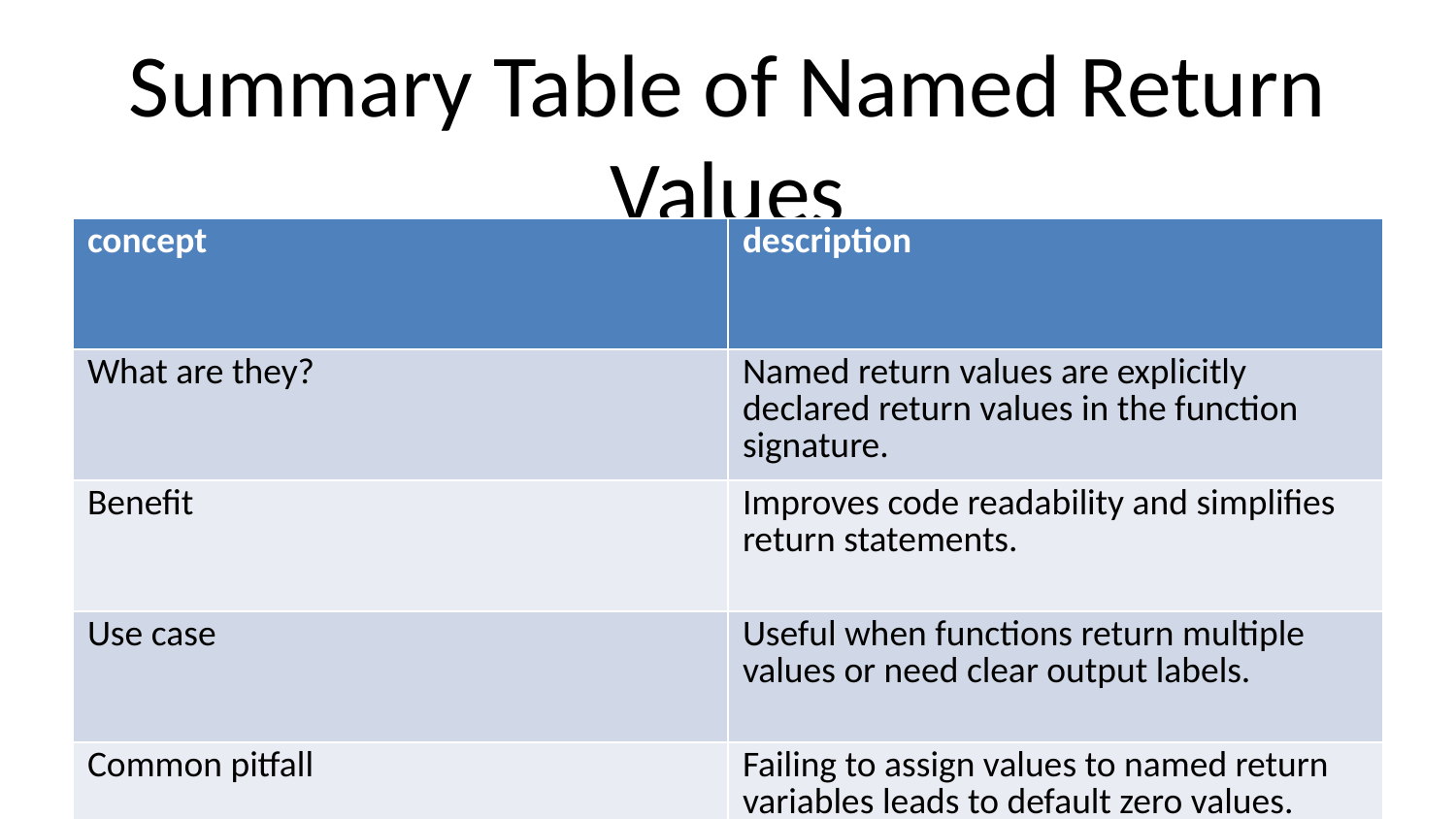

# Summary Table of Named Return Values
| concept | description |
| --- | --- |
| What are they? | Named return values are explicitly declared return values in the function signature. |
| Benefit | Improves code readability and simplifies return statements. |
| Use case | Useful when functions return multiple values or need clear output labels. |
| Common pitfall | Failing to assign values to named return variables leads to default zero values. |